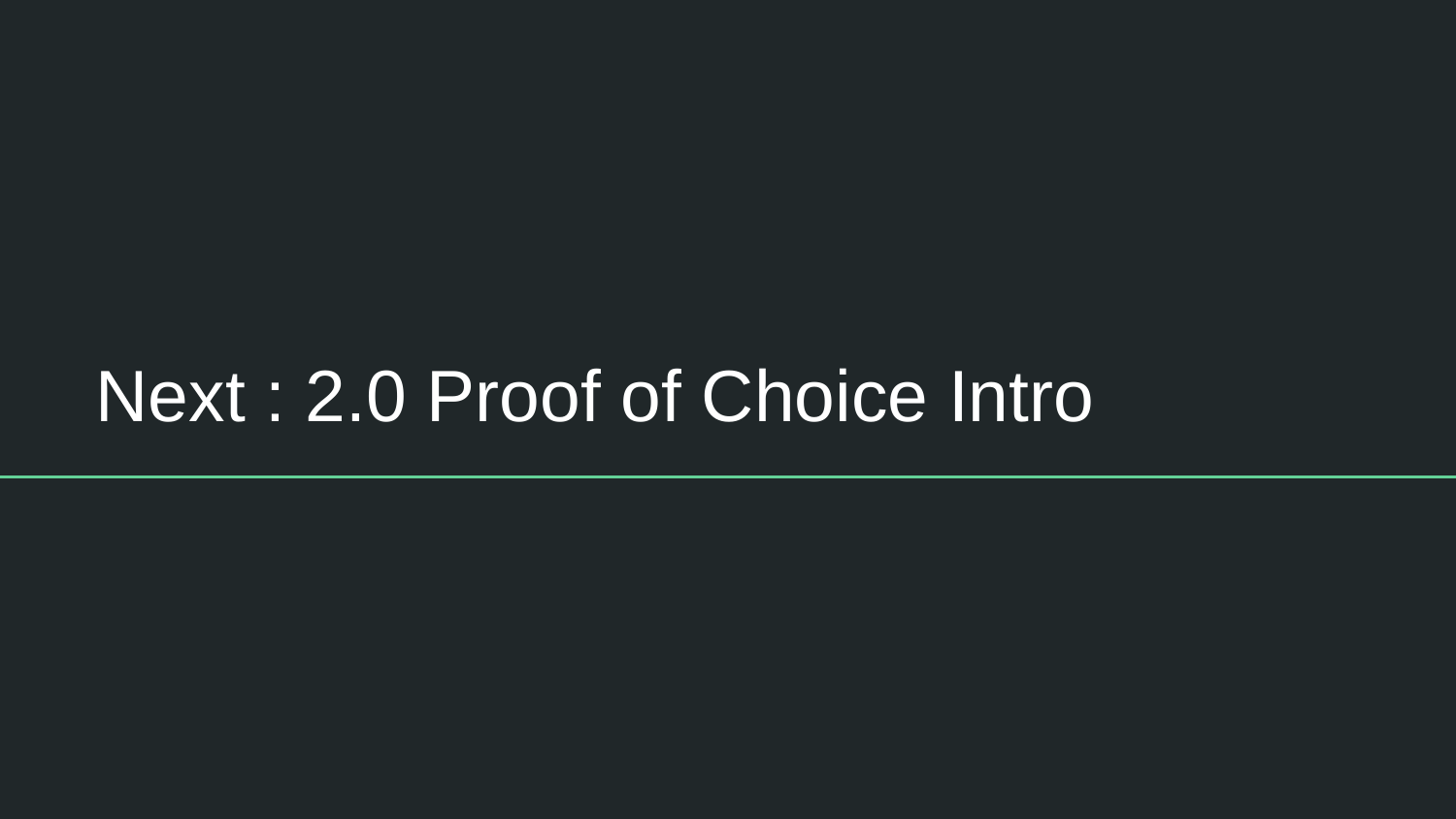

# Next : 2.0 Proof of Choice Intro